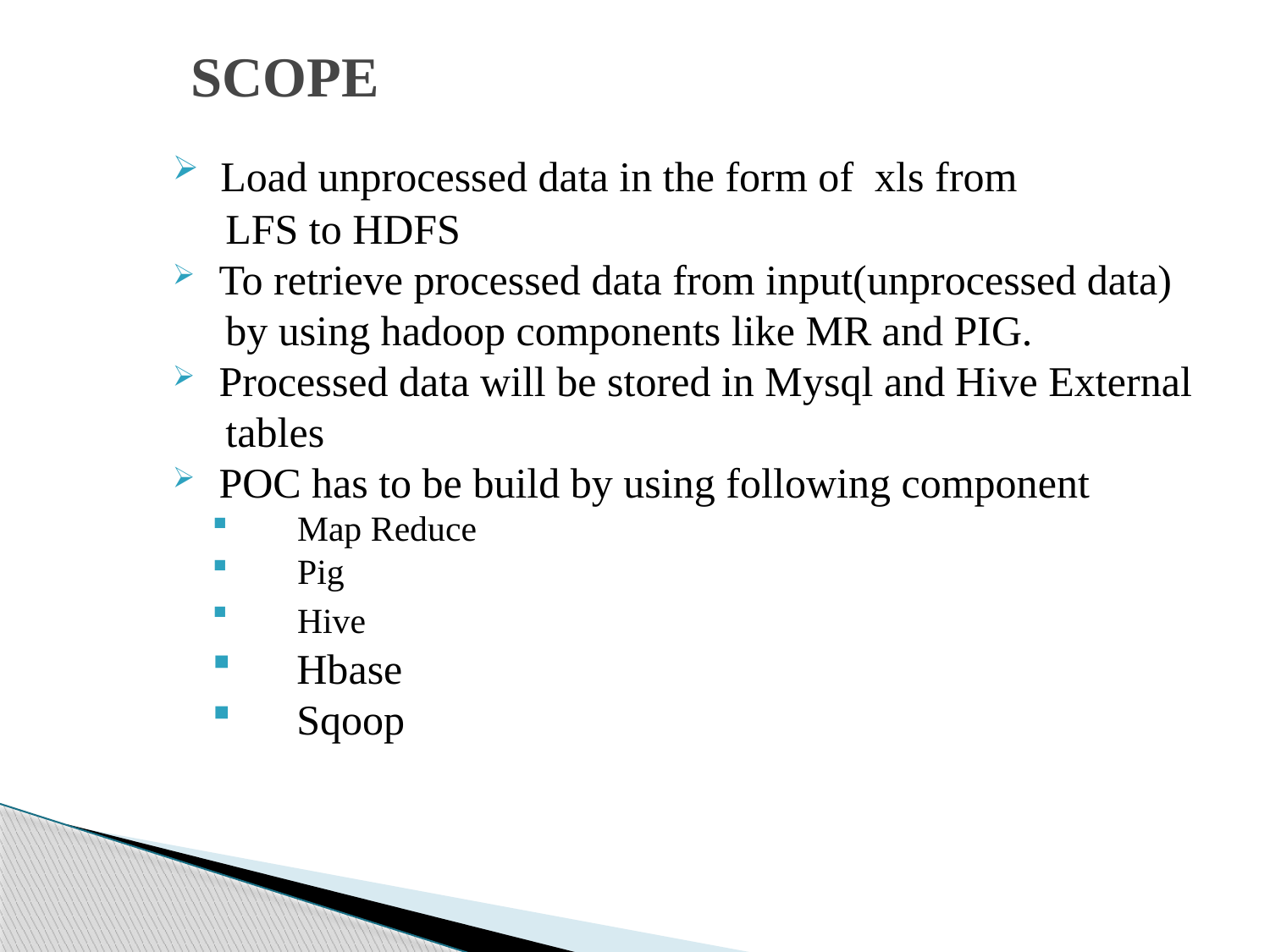

# SCOPE
 Load unprocessed data in the form of  xls from
     LFS to HDFS
 To retrieve processed data from input(unprocessed data)
     by using hadoop components like MR and PIG.
 Processed data will be stored in Mysql and Hive External
     tables
 POC has to be build by using following component
      Map Reduce
      Pig
      Hive
     Hbase
     Sqoop